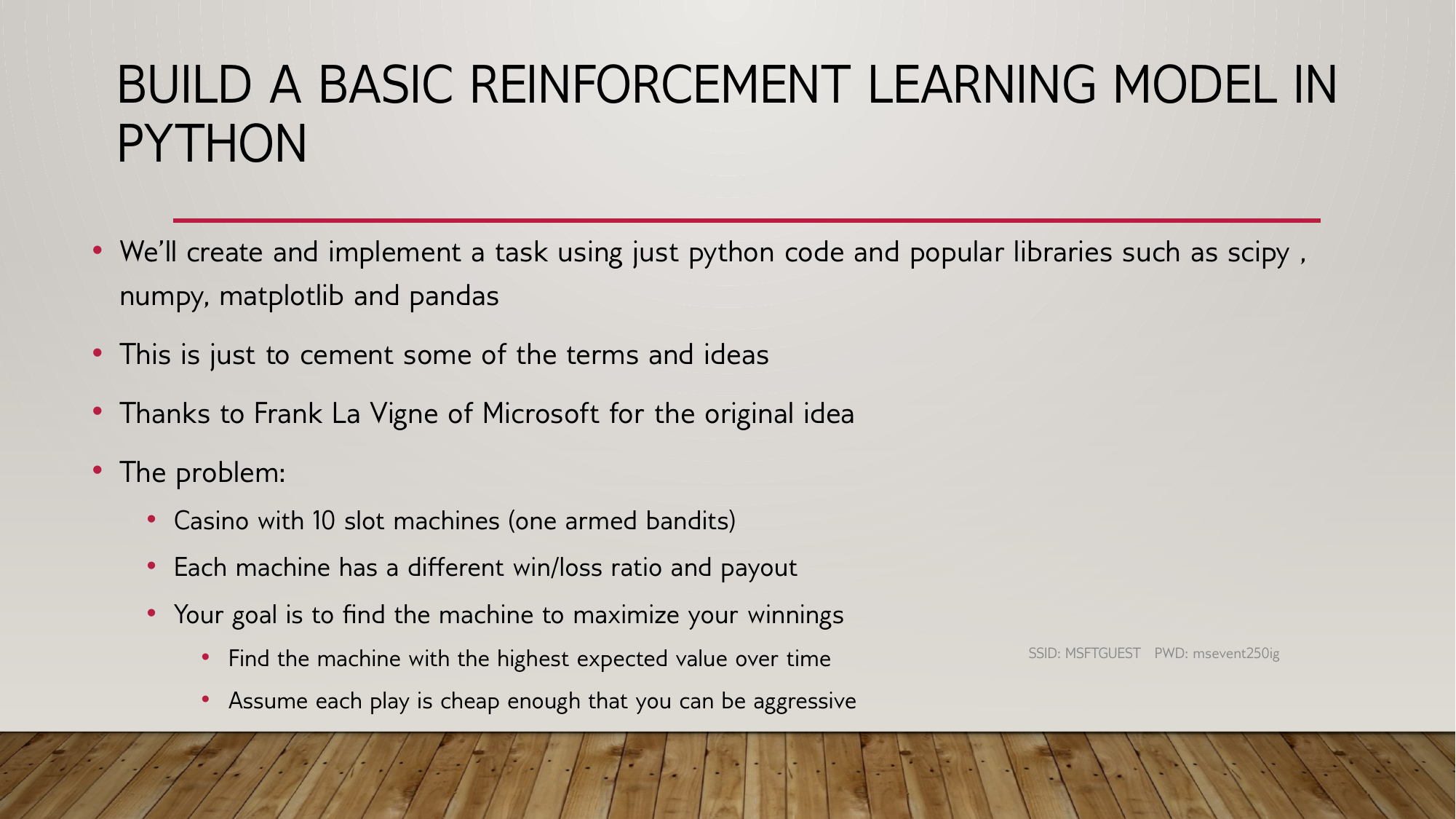

# Build a basic reinforcement learning model in python
We’ll create and implement a task using just python code and popular libraries such as scipy , numpy, matplotlib and pandas
This is just to cement some of the terms and ideas
Thanks to Frank La Vigne of Microsoft for the original idea
The problem:
Casino with 10 slot machines (one armed bandits)
Each machine has a different win/loss ratio and payout
Your goal is to find the machine to maximize your winnings
Find the machine with the highest expected value over time
Assume each play is cheap enough that you can be aggressive

SSID: MSFTGUEST   PWD: msevent250ig